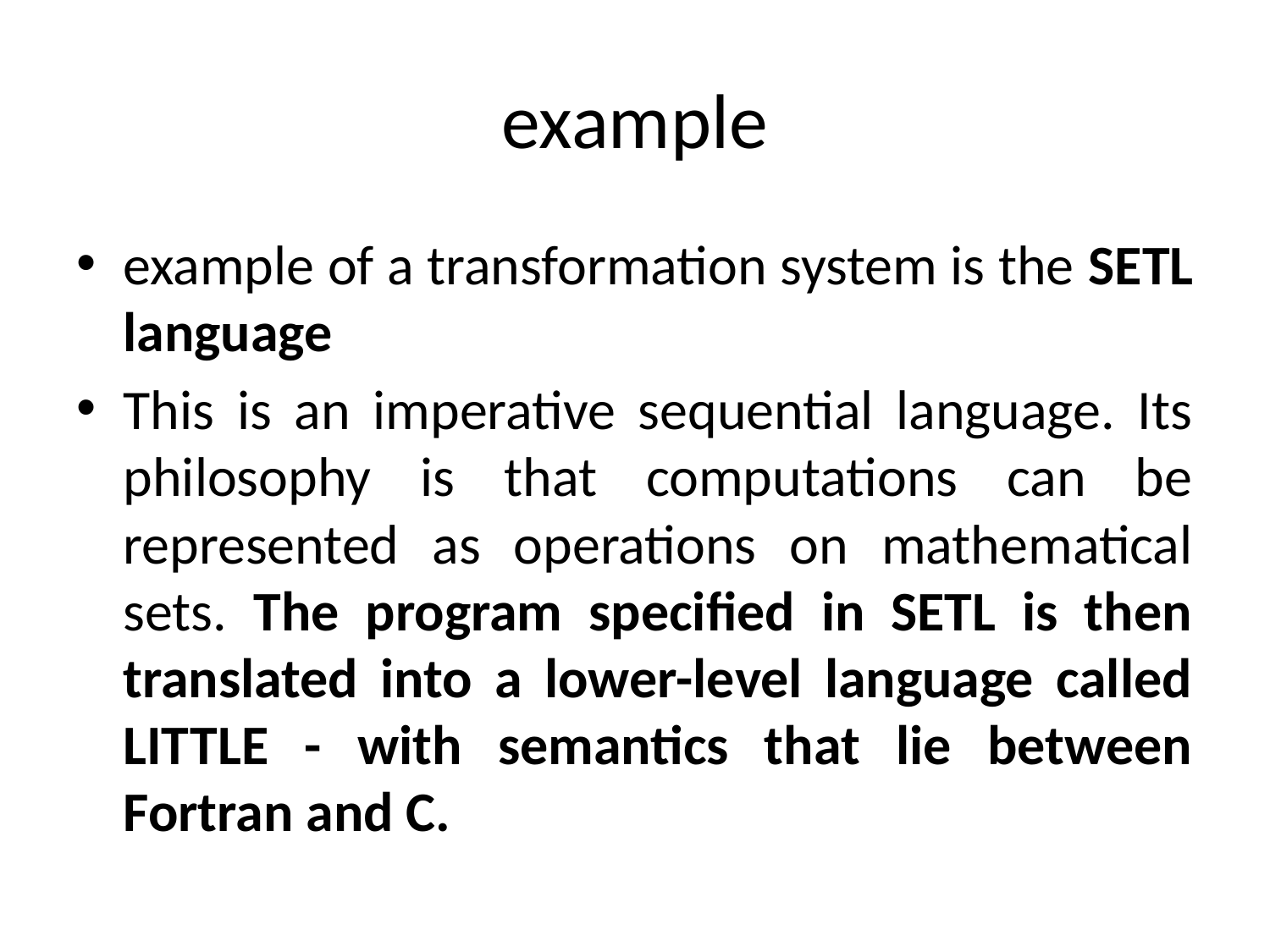

# example
example of a transformation system is the SETL language
This is an imperative sequential language. Its philosophy is that computations can be represented as operations on mathematical sets. The program specified in SETL is then translated into a lower-level language called LITTLE - with semantics that lie between Fortran and C.